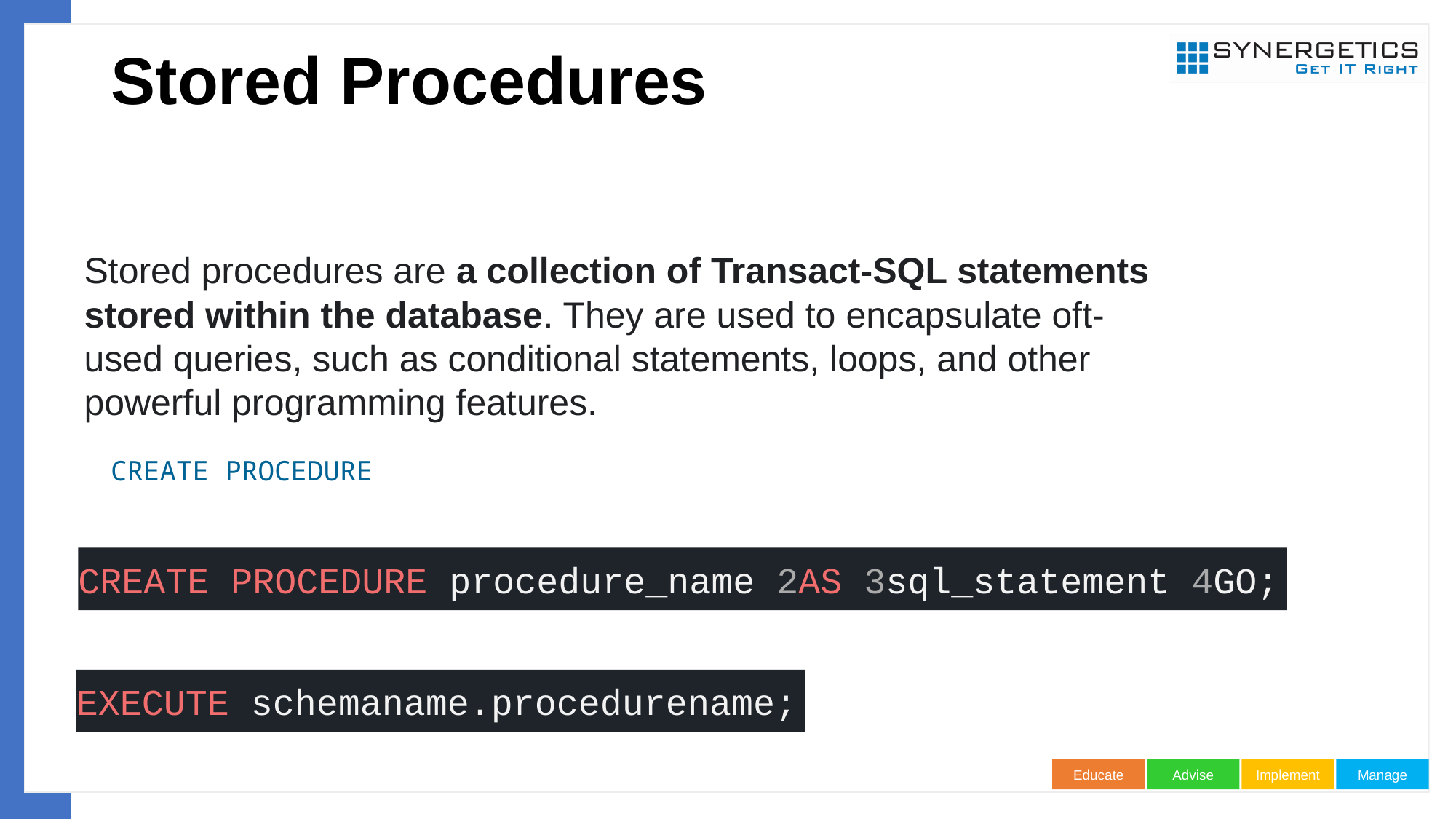

# Stored Procedures
Stored procedures are a collection of Transact-SQL statements stored within the database. They are used to encapsulate oft-used queries, such as conditional statements, loops, and other powerful programming features.
CREATE PROCEDURE
CREATE PROCEDURE procedure_name 2AS 3sql_statement 4GO;
EXECUTE schemaname.procedurename;